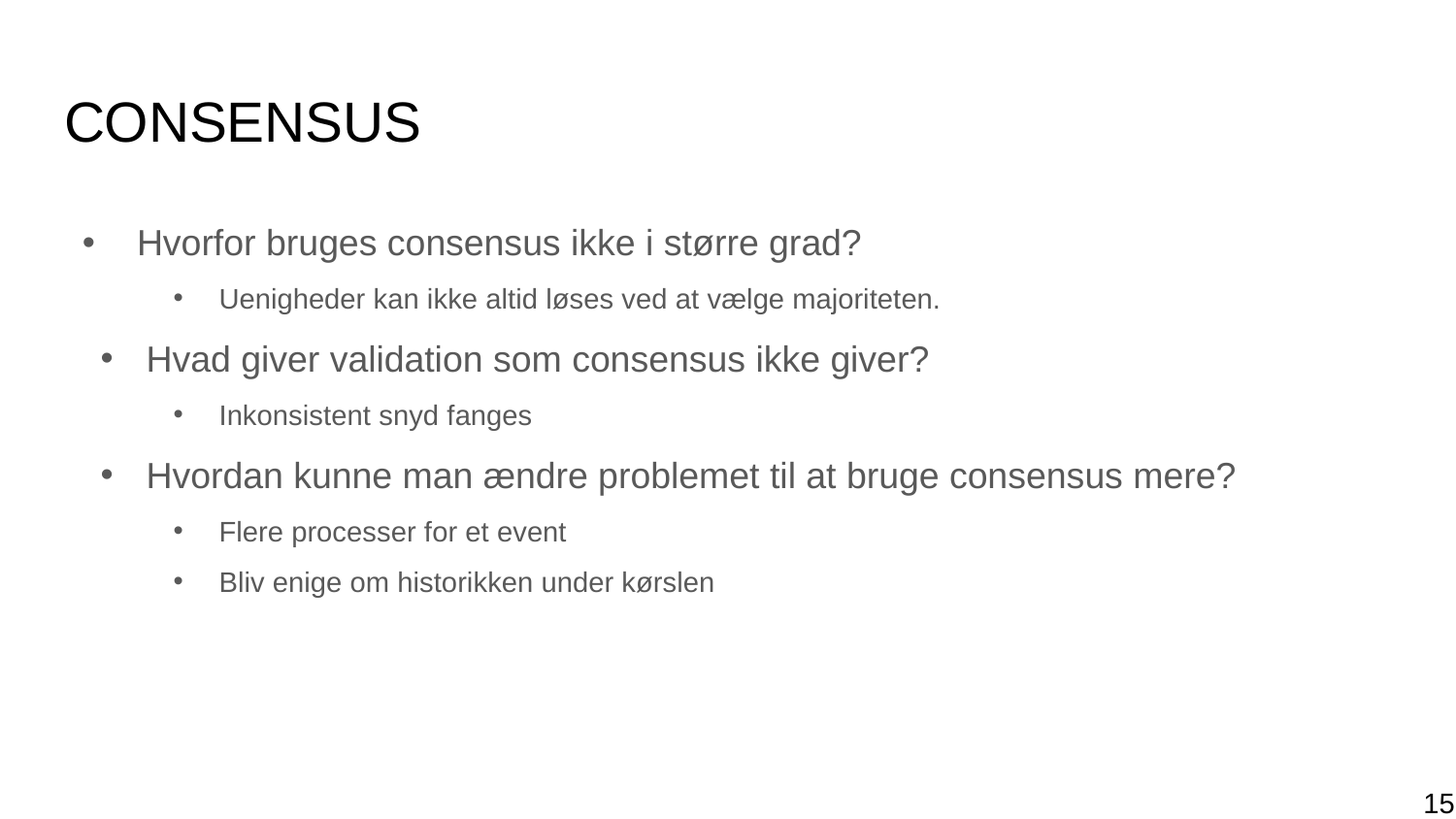

# CONSENSUS
Hvorfor bruges consensus ikke i større grad?
Uenigheder kan ikke altid løses ved at vælge majoriteten.
Hvad giver validation som consensus ikke giver?
Inkonsistent snyd fanges
Hvordan kunne man ændre problemet til at bruge consensus mere?
Flere processer for et event
Bliv enige om historikken under kørslen

15